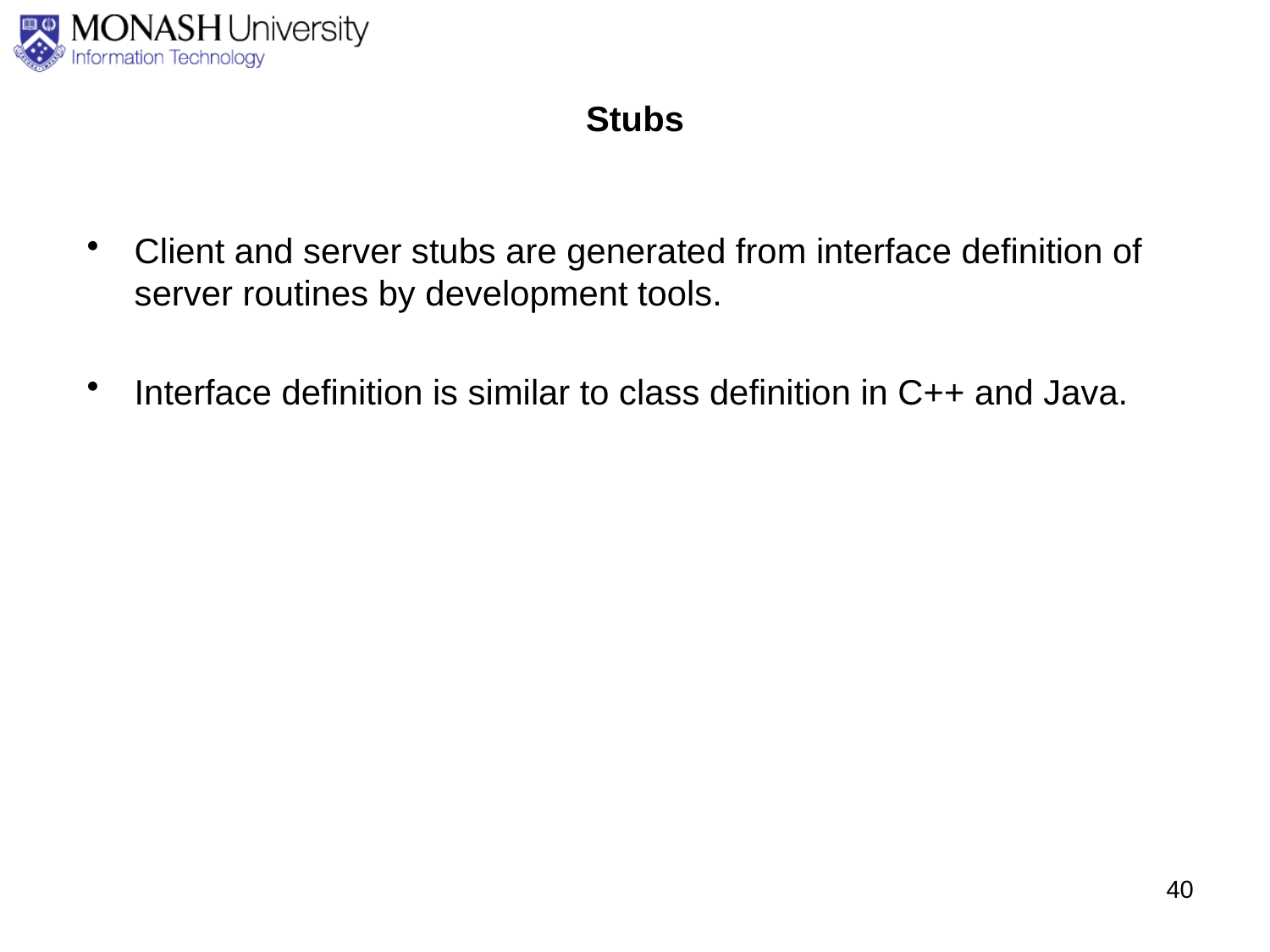

# Stubs
Client and server stubs are generated from interface definition of server routines by development tools.

Interface definition is similar to class definition in C++ and Java.
40